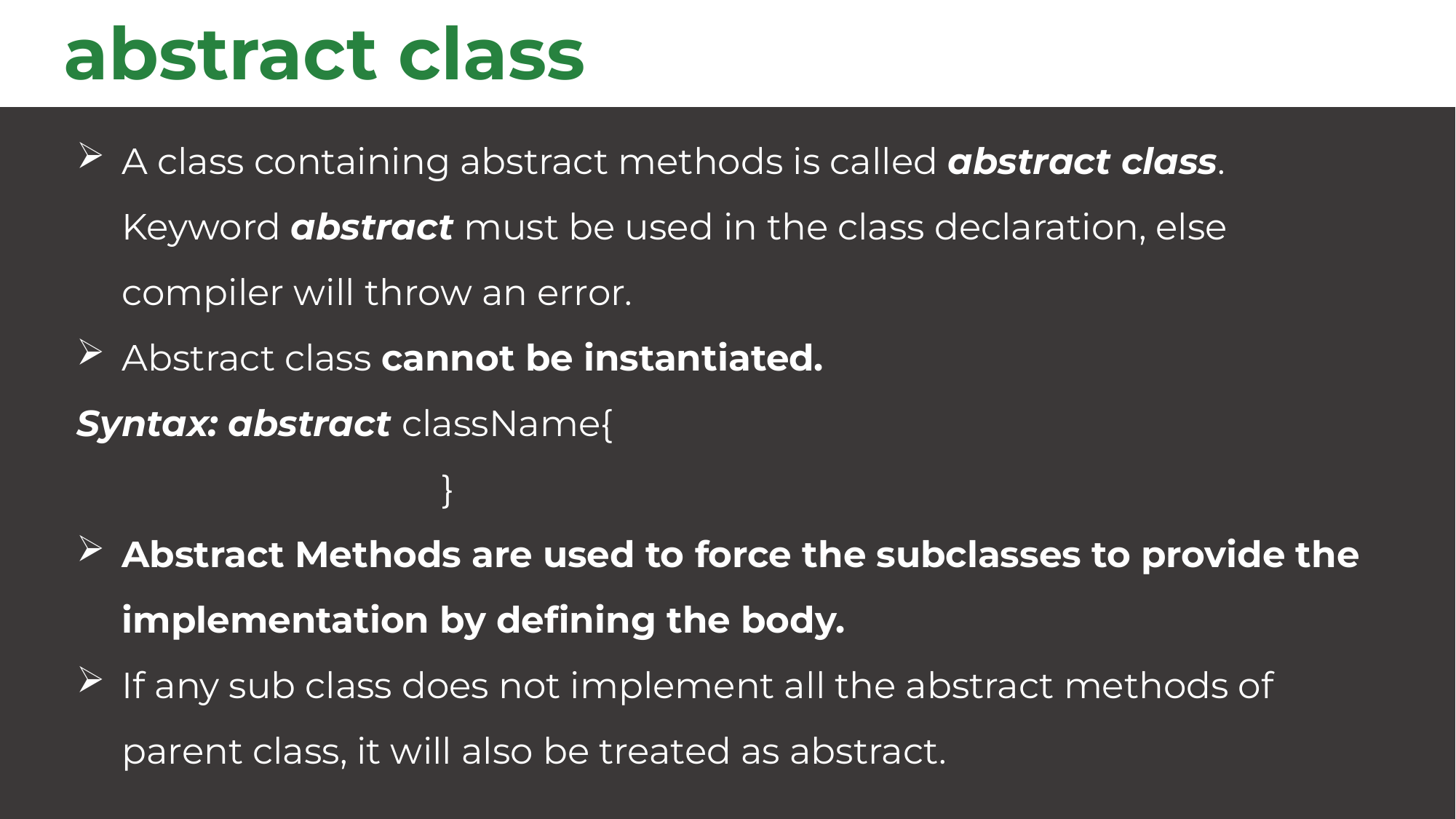

# abstract class
A class containing abstract methods is called abstract class. Keyword abstract must be used in the class declaration, else compiler will throw an error.
Abstract class cannot be instantiated.
Syntax: abstract className{
			    }
Abstract Methods are used to force the subclasses to provide the implementation by defining the body.
If any sub class does not implement all the abstract methods of parent class, it will also be treated as abstract.